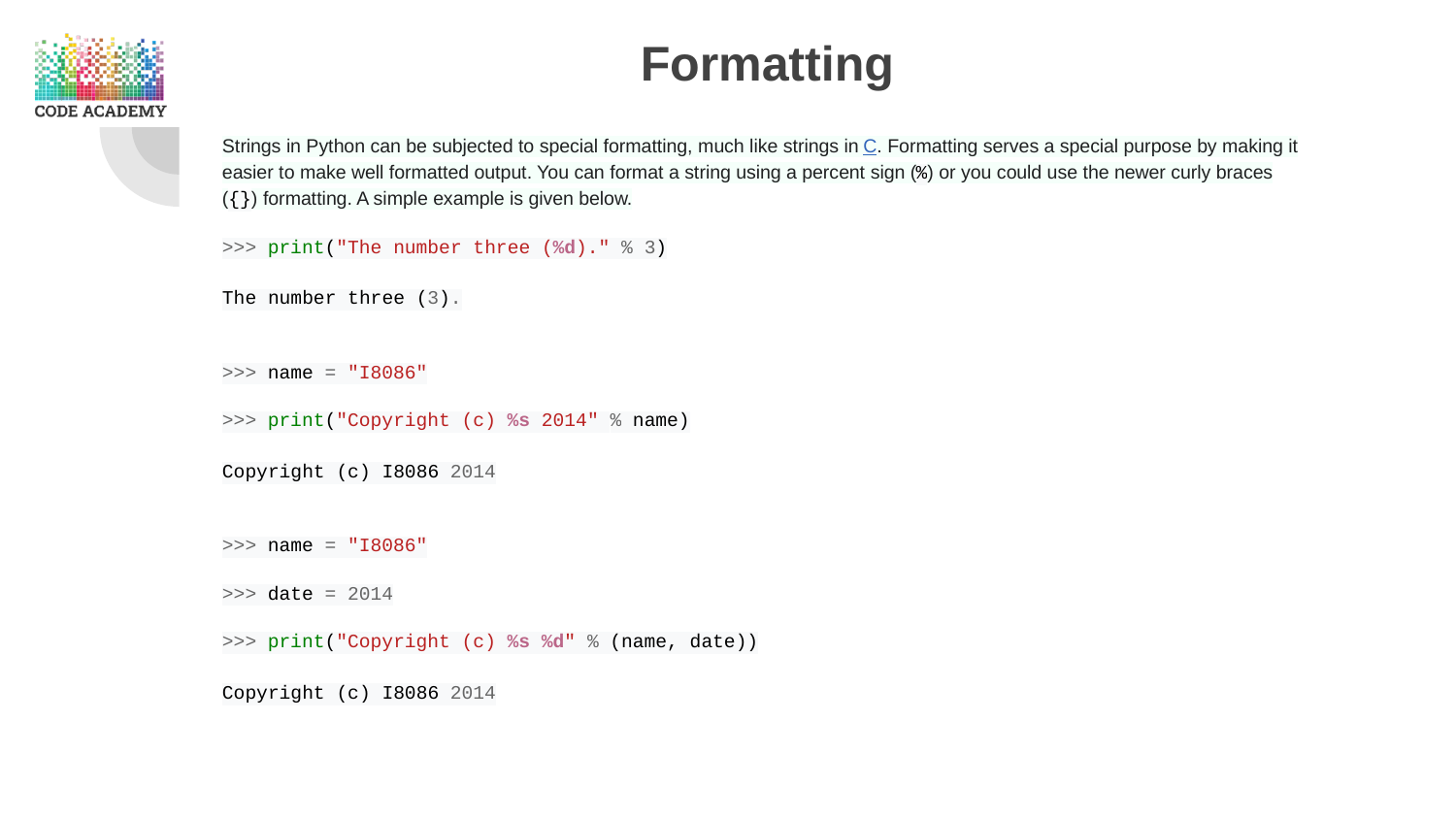

# Formatting
Strings in Python can be subjected to special formatting, much like strings in C. Formatting serves a special purpose by making it easier to make well formatted output. You can format a string using a percent sign (%) or you could use the newer curly braces ({}) formatting. A simple example is given below.
>>> print("The number three (%d)." % 3)
The number three (3).

>>> name = "I8086"
>>> print("Copyright (c) %s 2014" % name)
Copyright (c) I8086 2014

>>> name = "I8086"
>>> date = 2014
>>> print("Copyright (c) %s %d" % (name, date))
Copyright (c) I8086 2014